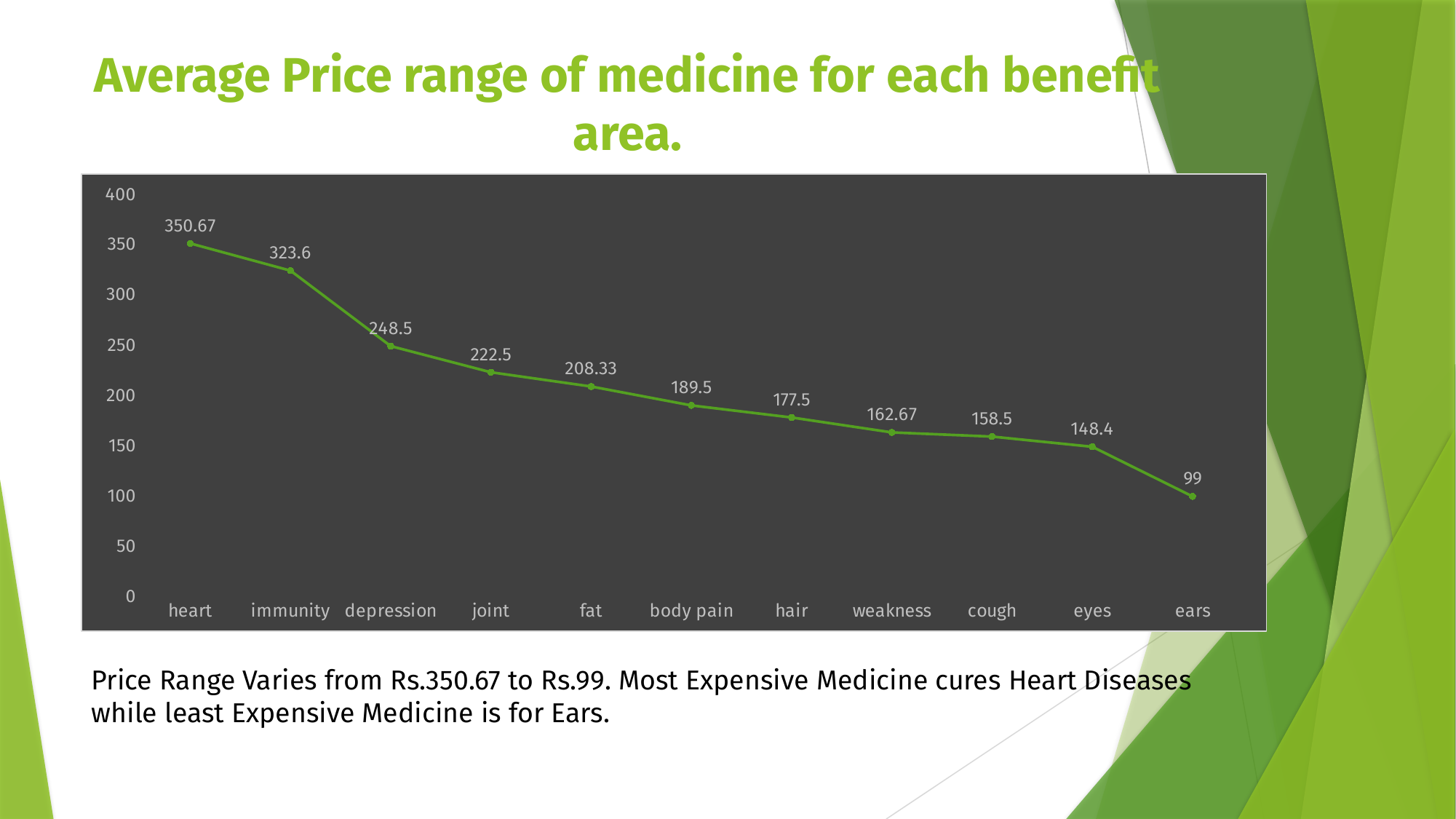

# Average Price range of medicine for each benefit area.

### Chart

| Category | Average of Price_of_the_bottle |
|---|---|
| heart | 350.67 |
| immunity | 323.6 |
| depression | 248.5 |
| joint | 222.5 |
| fat | 208.33 |
| body pain | 189.5 |
| hair | 177.5 |
| weakness | 162.67 |
| cough | 158.5 |
| eyes | 148.4 |
| ears | 99.0 |
Price Range Varies from Rs.350.67 to Rs.99. Most Expensive Medicine cures Heart Diseases while least Expensive Medicine is for Ears.